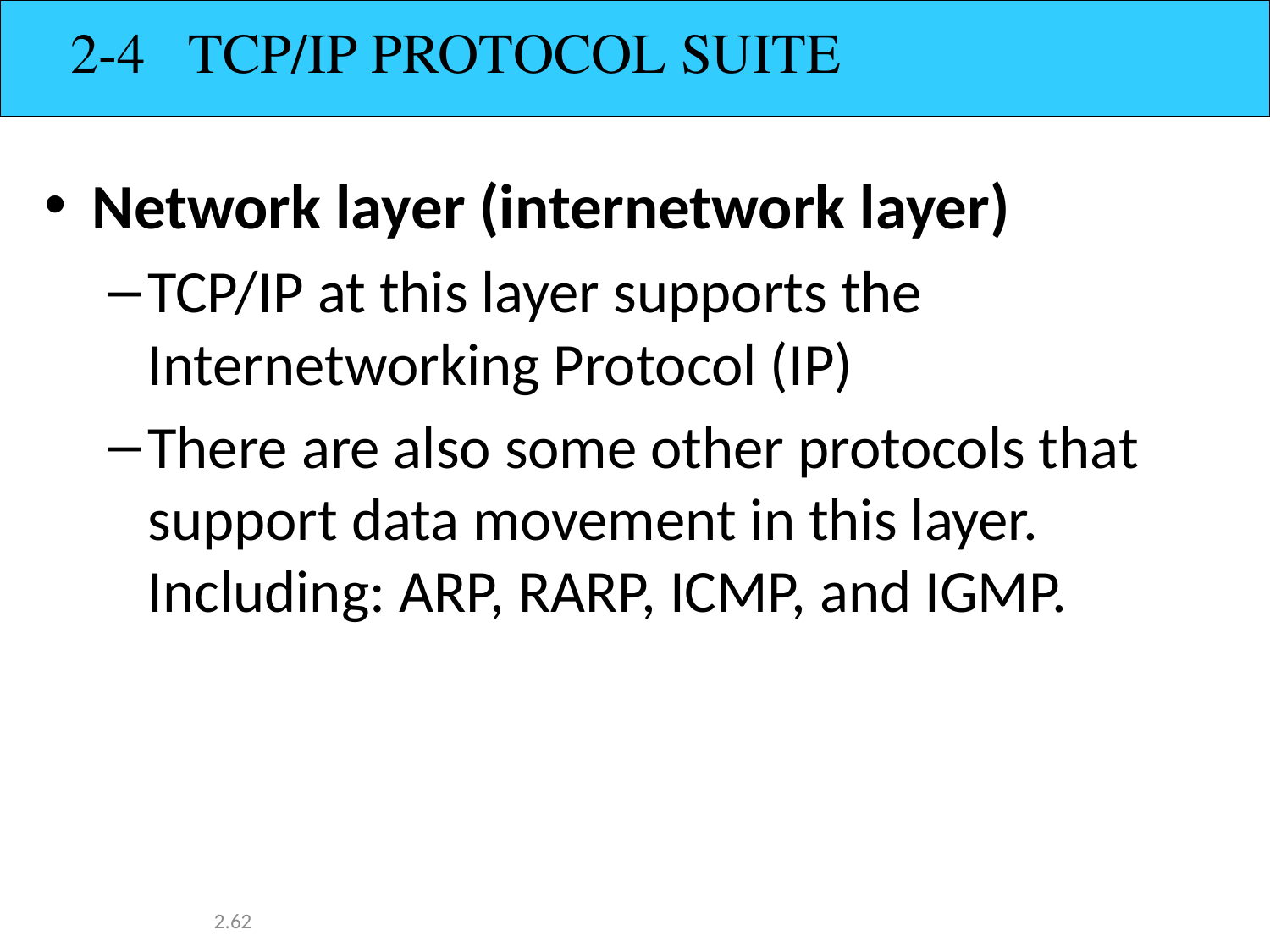

2-4   TCP/IP PROTOCOL SUITE
# Network layer (internetwork layer)
TCP/IP at this layer supports the Internetworking Protocol (IP)
There are also some other protocols that support data movement in this layer. Including: ARP, RARP, ICMP, and IGMP.

2.62